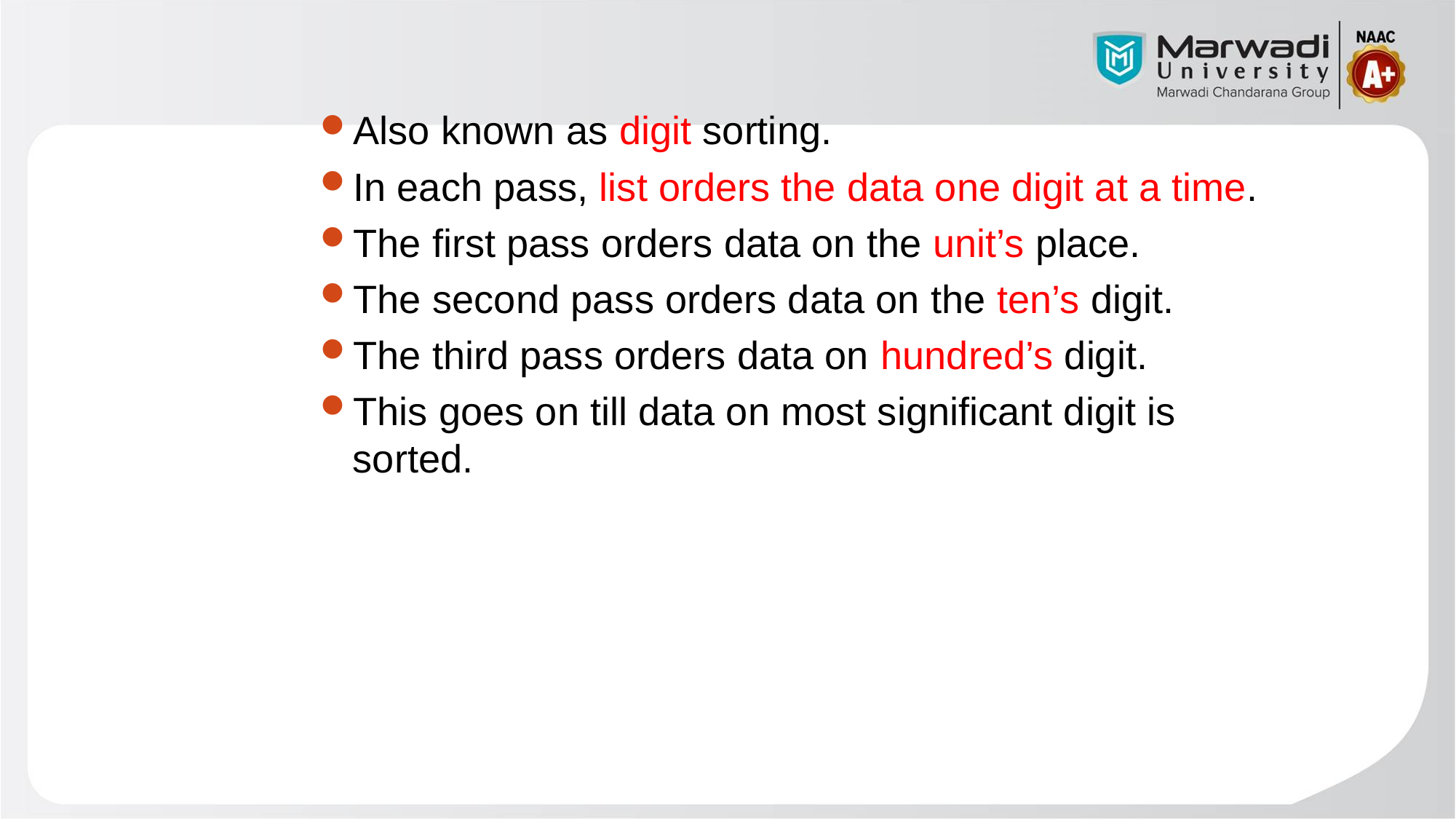

Also known as digit sorting.
In each pass, list orders the data one digit at a time.
The first pass orders data on the unit’s place.
The second pass orders data on the ten’s digit.
The third pass orders data on hundred’s digit.
This goes on till data on most significant digit is sorted.